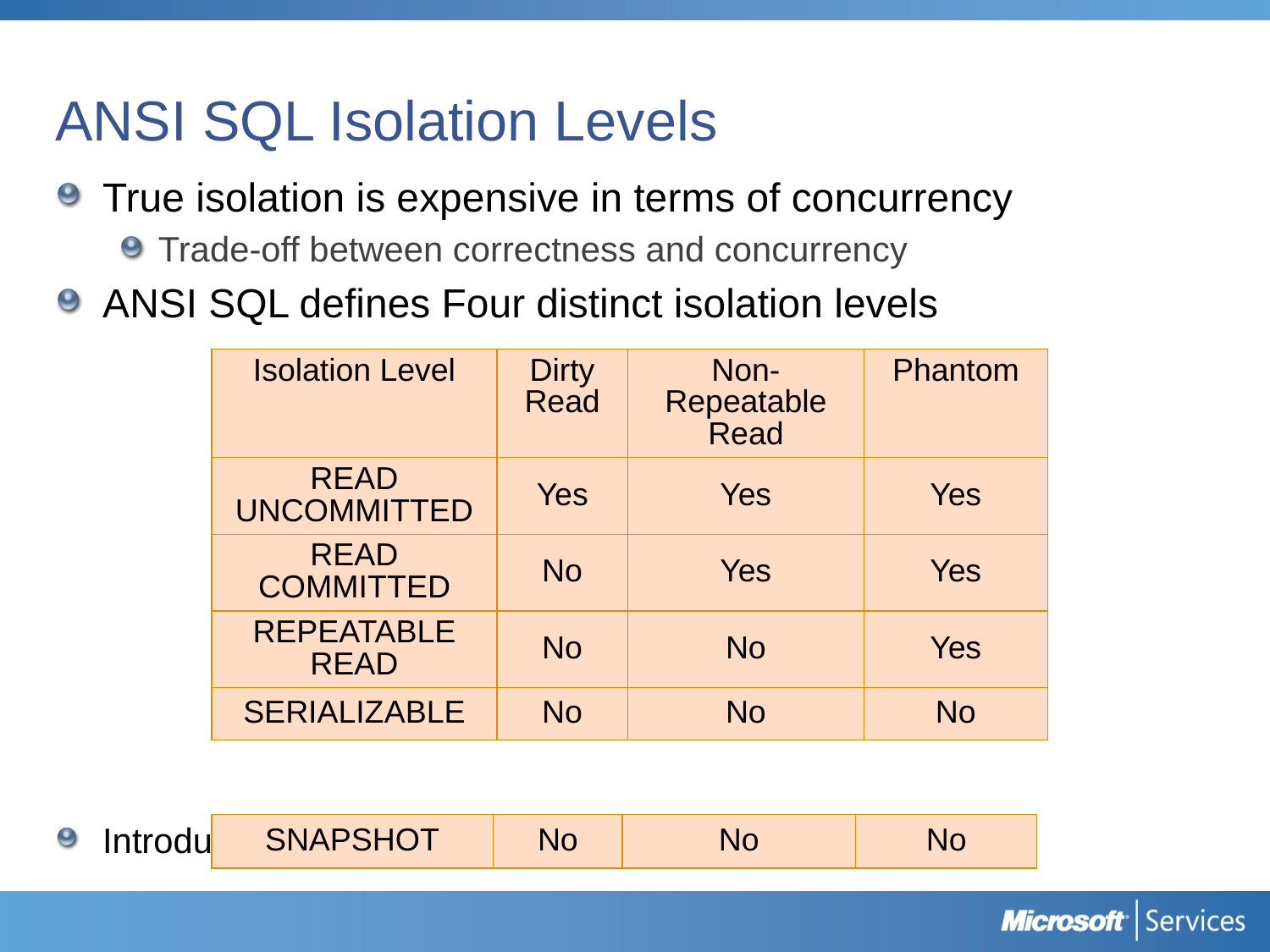

# ANSI SQL Isolation Levels
True isolation is expensive in terms of concurrency
Trade-off between correctness and concurrency
ANSI SQL defines Four distinct isolation levels

Introduced in SQL Server 2005
| Isolation Level | Dirty Read | Non-Repeatable Read | Phantom |
| --- | --- | --- | --- |
| READ UNCOMMITTED | Yes | Yes | Yes |
| READ COMMITTED | No | Yes | Yes |
| REPEATABLE READ | No | No | Yes |
| SERIALIZABLE | No | No | No |
| SNAPSHOT | No | No | No |
| --- | --- | --- | --- |